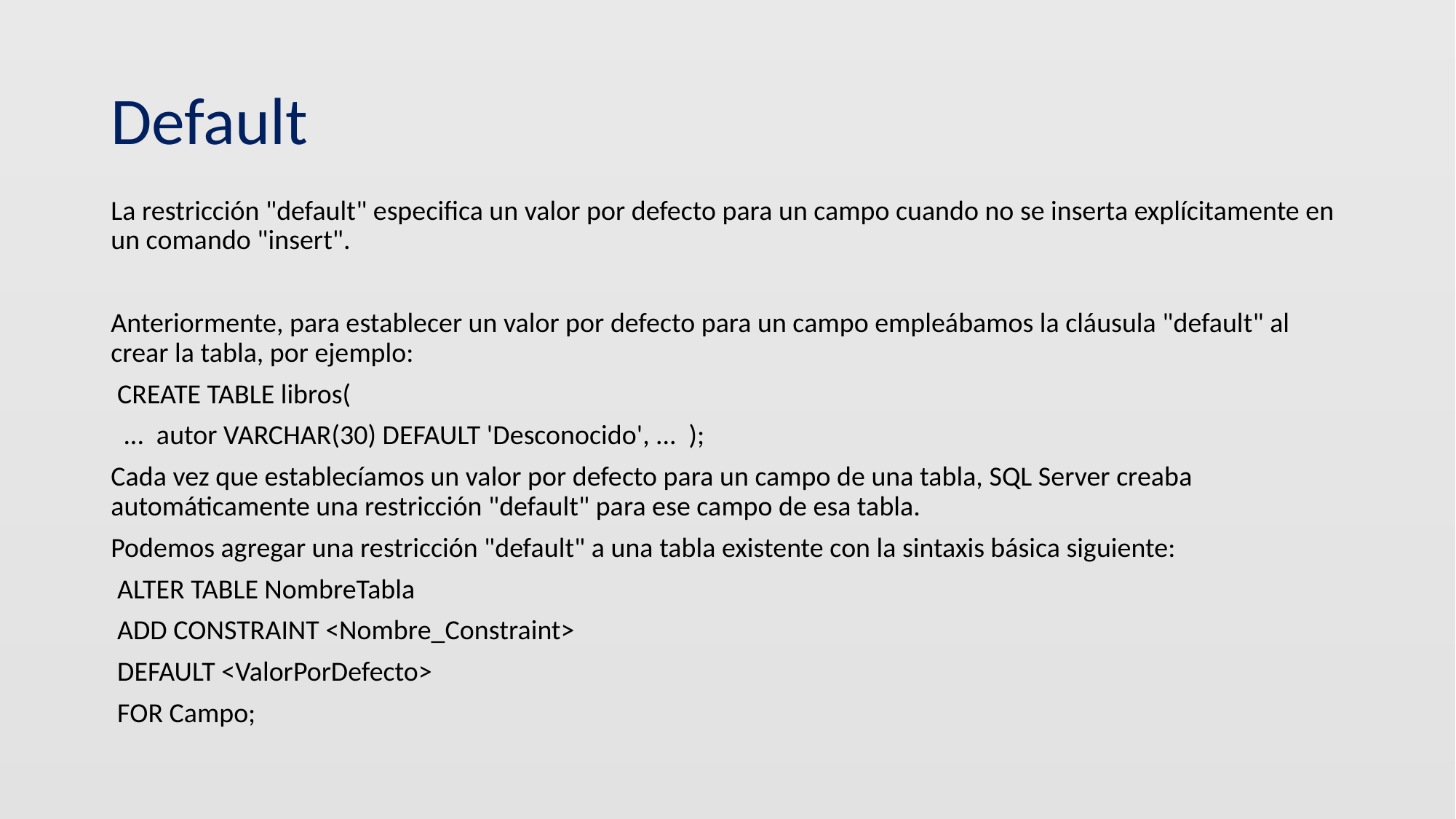

# Default
La restricción "default" especifica un valor por defecto para un campo cuando no se inserta explícitamente en un comando "insert".

Anteriormente, para establecer un valor por defecto para un campo empleábamos la cláusula "default" al crear la tabla, por ejemplo:
 CREATE TABLE libros(
  ...  autor VARCHAR(30) DEFAULT 'Desconocido', ...  );
Cada vez que establecíamos un valor por defecto para un campo de una tabla, SQL Server creaba automáticamente una restricción "default" para ese campo de esa tabla.
Podemos agregar una restricción "default" a una tabla existente con la sintaxis básica siguiente:
 ALTER TABLE NombreTabla
 ADD CONSTRAINT <Nombre_Constraint>
 DEFAULT <ValorPorDefecto>
 FOR Campo;